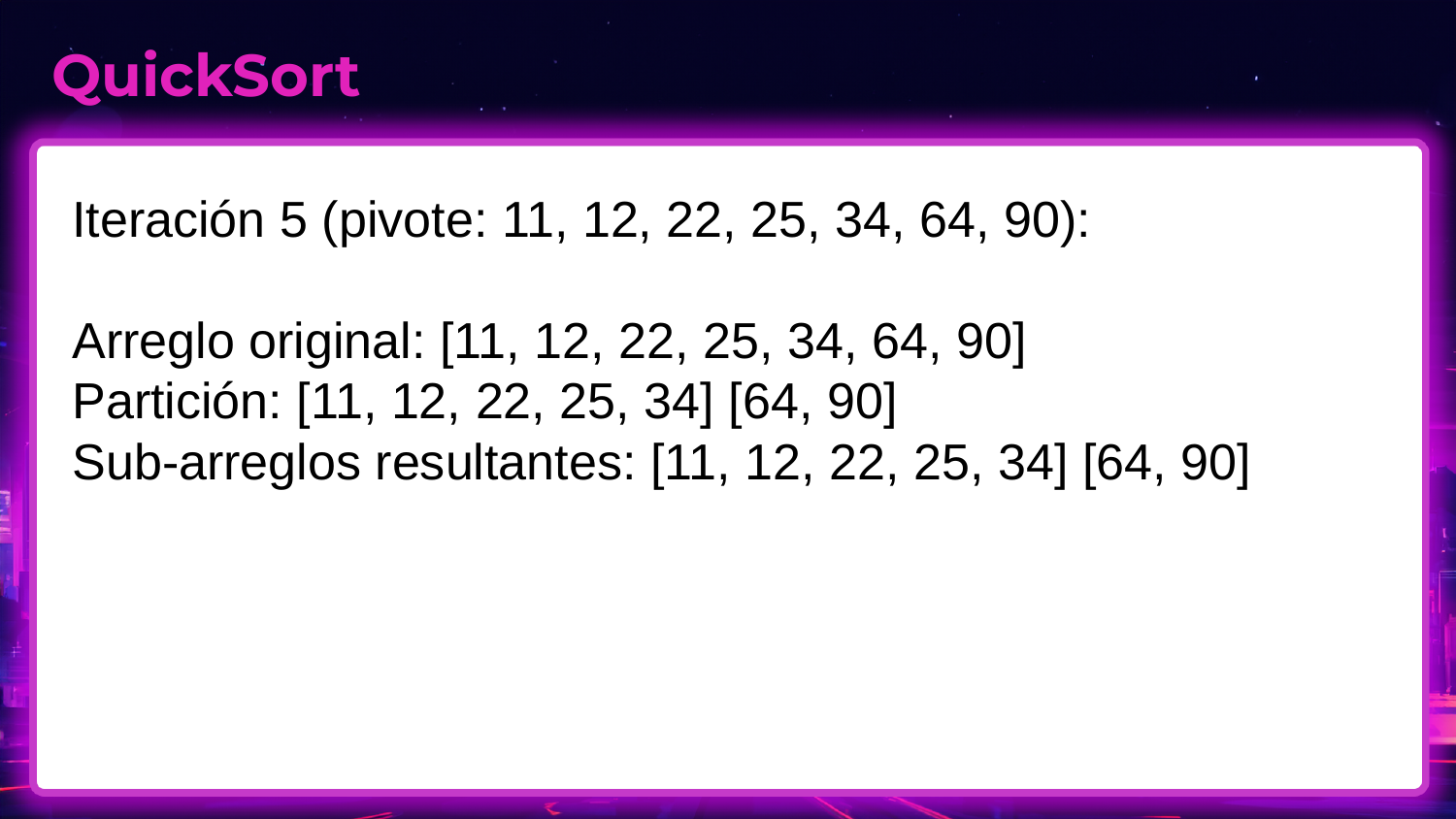

# QuickSort

Iteración 5 (pivote: 11, 12, 22, 25, 34, 64, 90):

Arreglo original: [11, 12, 22, 25, 34, 64, 90]
Partición: [11, 12, 22, 25, 34] [64, 90]
Sub-arreglos resultantes: [11, 12, 22, 25, 34] [64, 90]